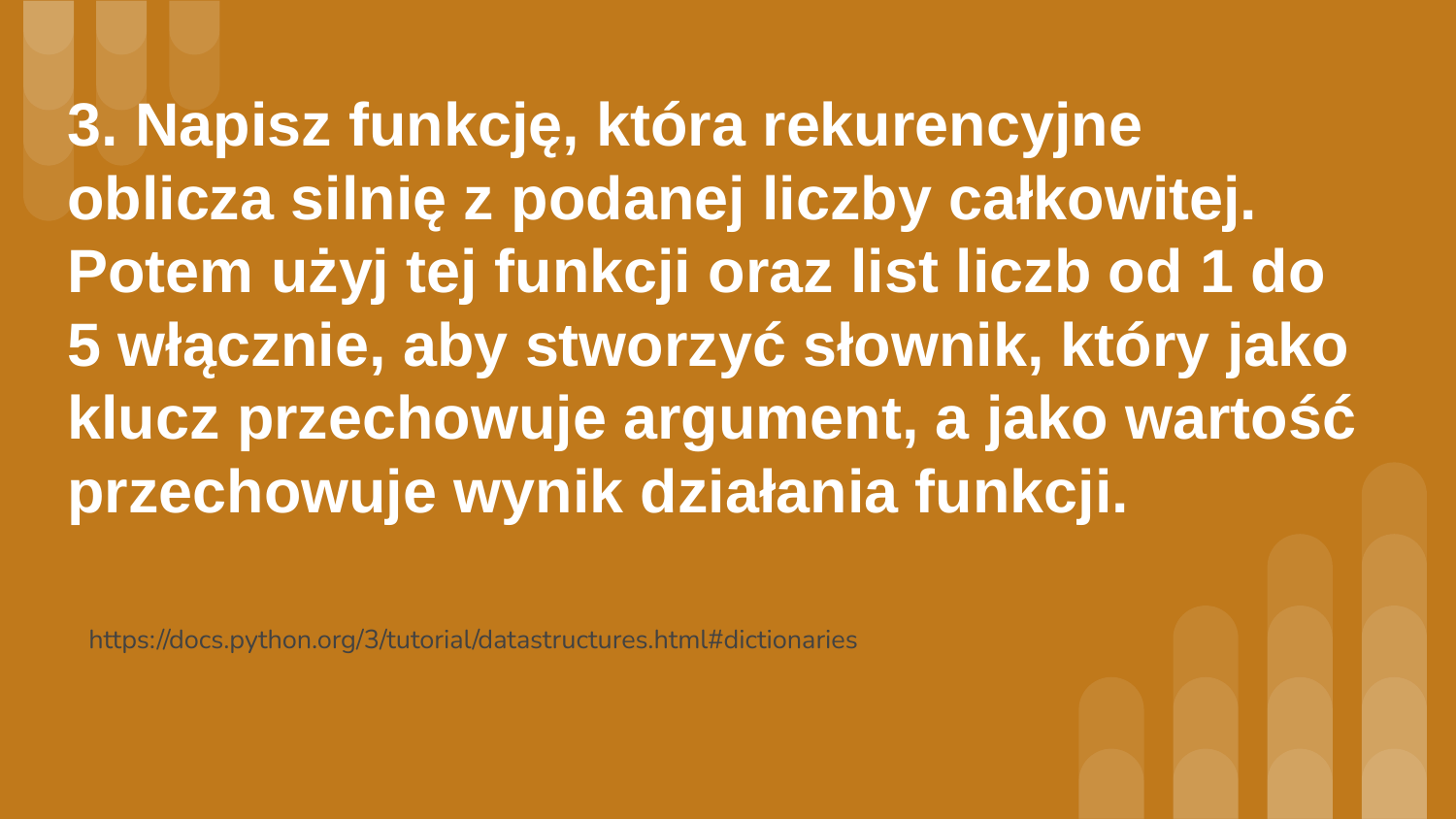

# 3. Napisz funkcję, która rekurencyjne oblicza silnię z podanej liczby całkowitej. Potem użyj tej funkcji oraz list liczb od 1 do 5 włącznie, aby stworzyć słownik, który jako klucz przechowuje argument, a jako wartość przechowuje wynik działania funkcji.
https://docs.python.org/3/tutorial/datastructures.html#dictionaries